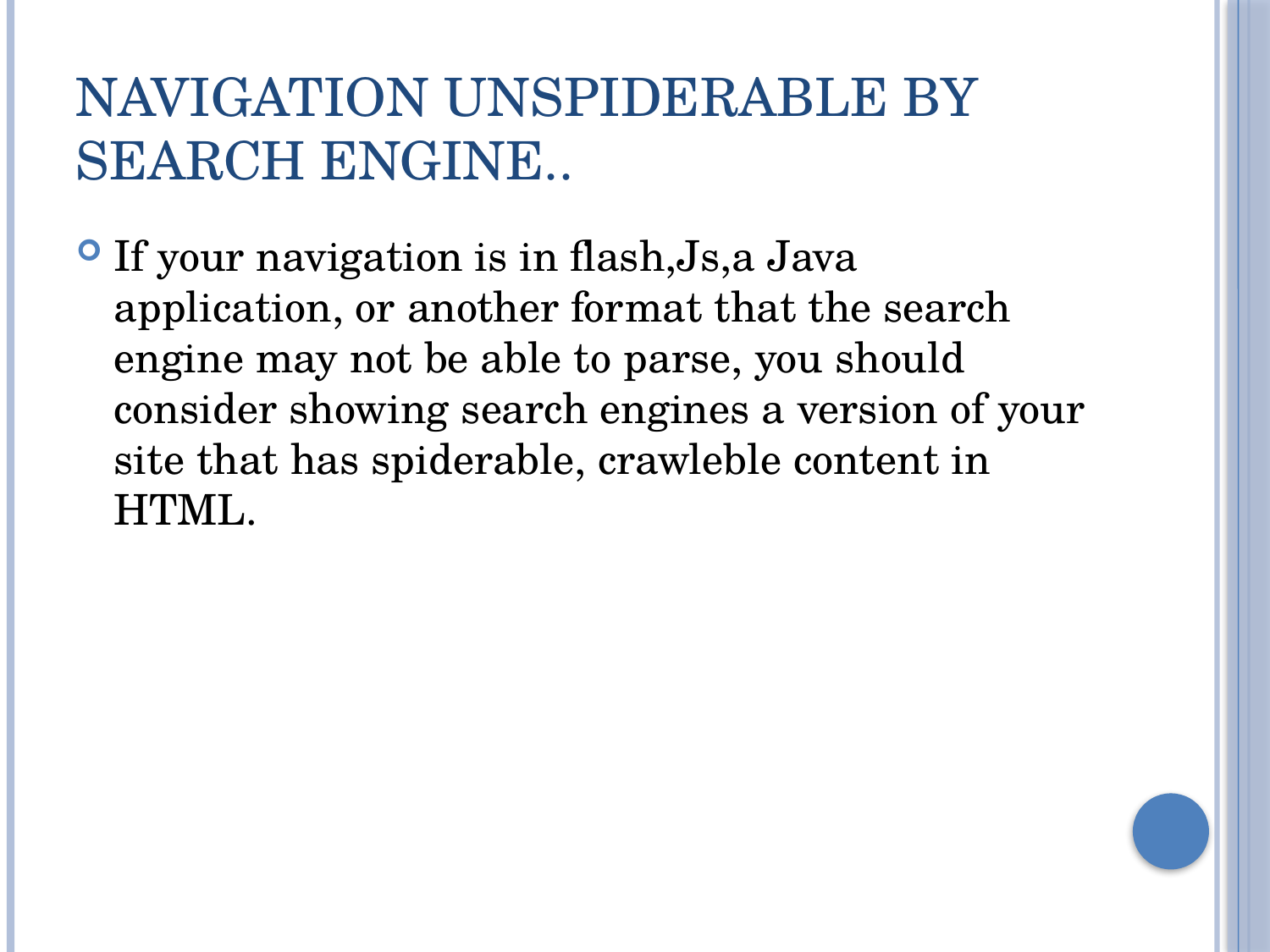

# Navigation unspiderable by search engine..
If your navigation is in flash,Js,a Java application, or another format that the search engine may not be able to parse, you should consider showing search engines a version of your site that has spiderable, crawleble content in HTML.